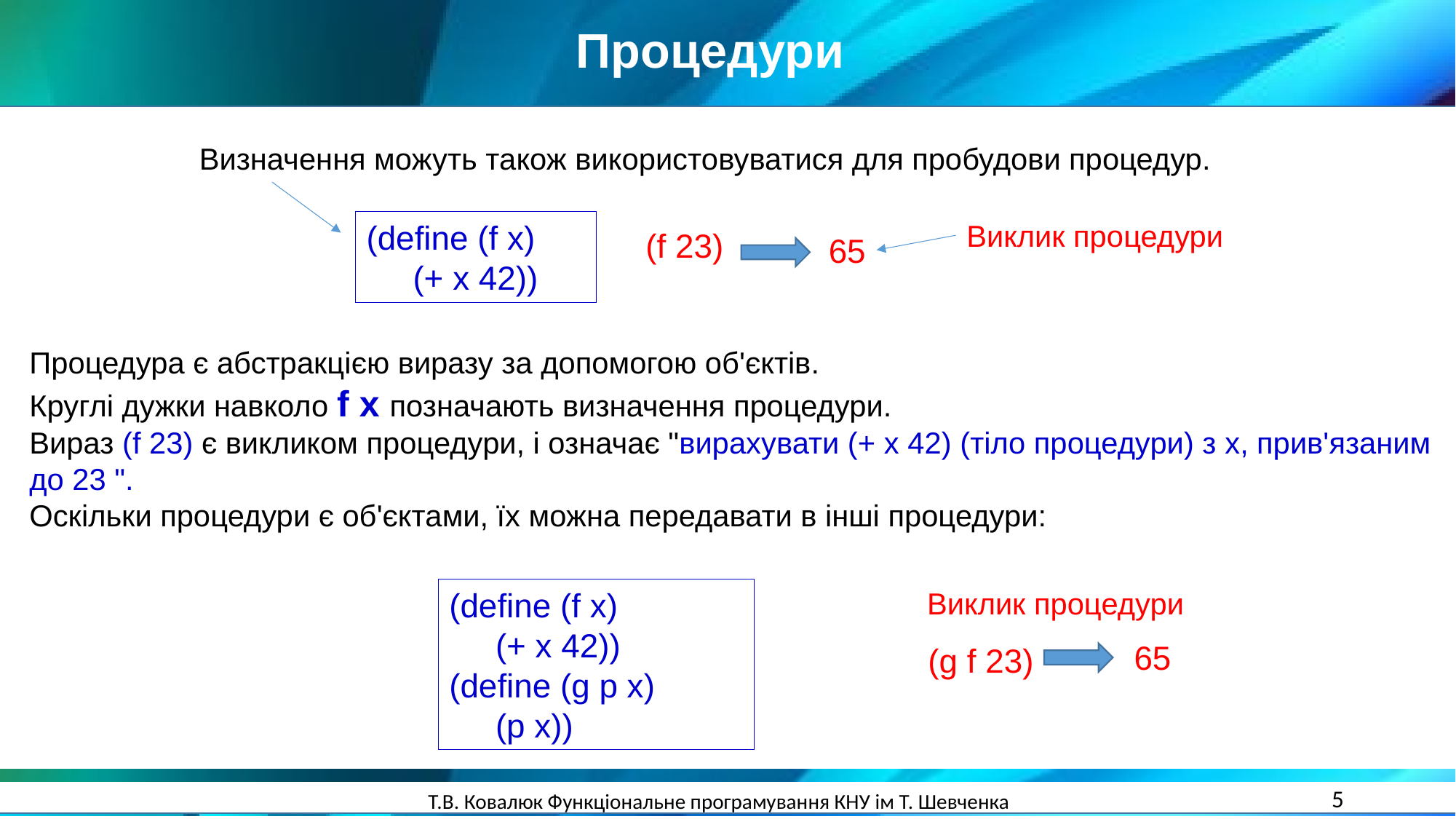

Процедури
Визначення можуть також використовуватися для пробудови процедур.
Виклик процедури
(f 23)
65

(define (f x)
     (+ x 42))
Процедура є абстракцією виразу за допомогою об'єктів.
Круглі дужки навколо f x позначають визначення процедури.
Вираз (f 23) є викликом процедури, і означає "вирахувати (+ х 42) (тіло процедури) з x, прив'язаним до 23 ".
Оскільки процедури є об'єктами, їх можна передавати в інші процедури:
(define (f x)
     (+ x 42))
(define (g p x)
     (p x))
Виклик процедури
65
(g f 23)

5